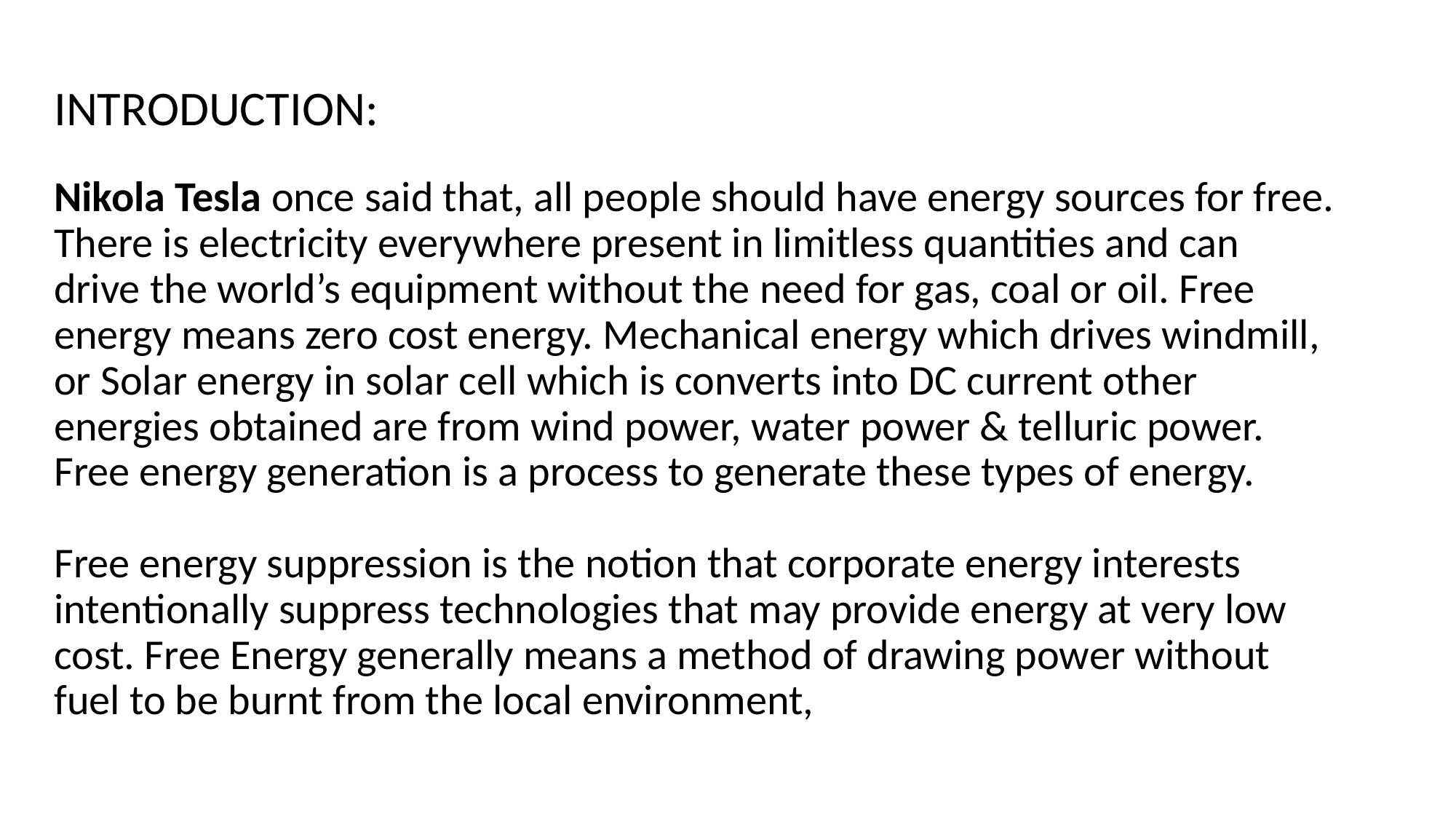

# INTRODUCTION: Nikola Tesla once said that, all people should have energy sources for free. There is electricity everywhere present in limitless quantities and can drive the world’s equipment without the need for gas, coal or oil. Free energy means zero cost energy. Mechanical energy which drives windmill, or Solar energy in solar cell which is converts into DC current other energies obtained are from wind power, water power & telluric power. Free energy generation is a process to generate these types of energy. Free energy suppression is the notion that corporate energy interests intentionally suppress technologies that may provide energy at very low cost. Free Energy generally means a method of drawing power without fuel to be burnt from the local environment,